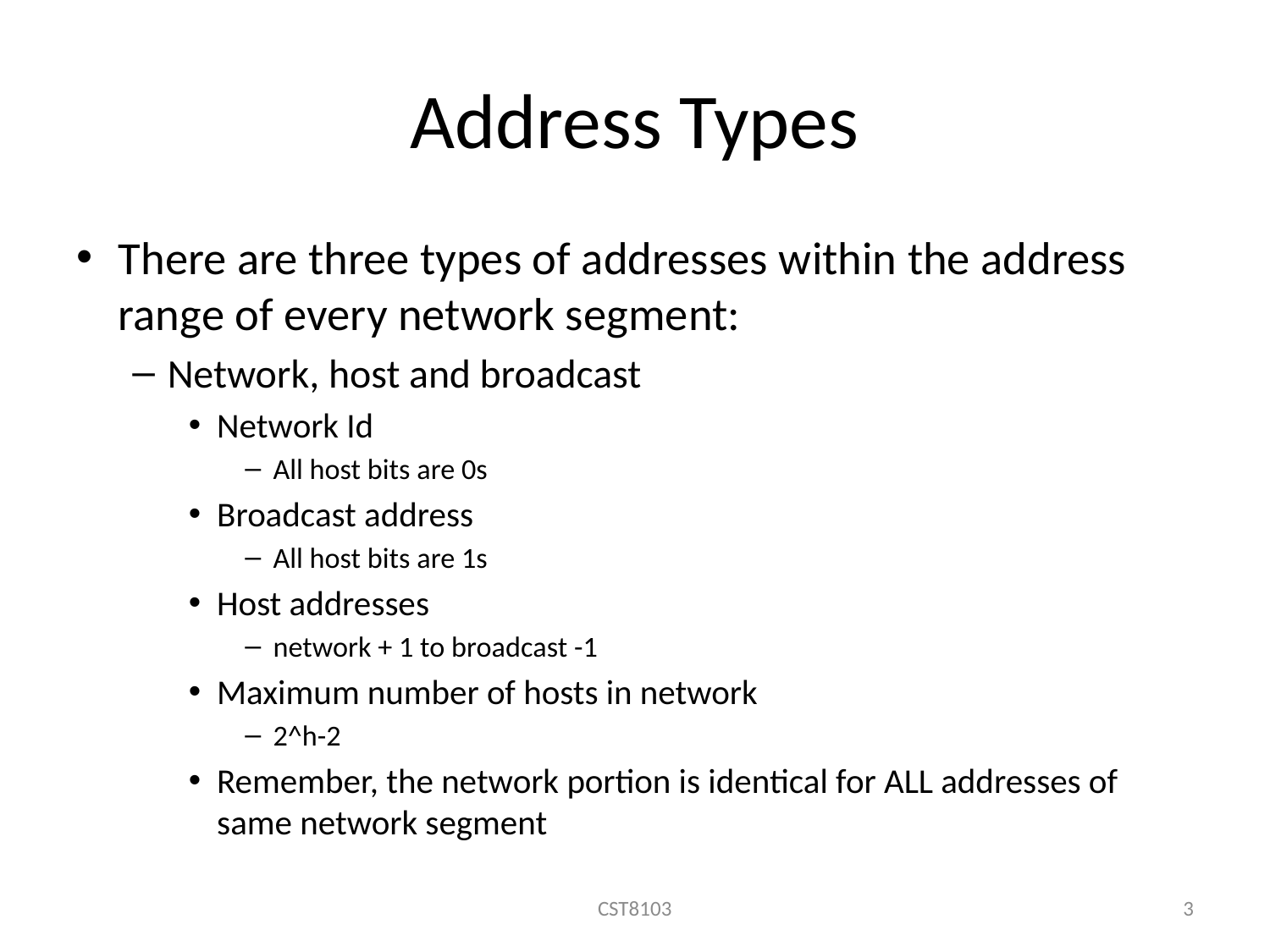

# Address Types
There are three types of addresses within the address range of every network segment:
Network, host and broadcast
Network Id
All host bits are 0s
Broadcast address
All host bits are 1s
Host addresses
network + 1 to broadcast -1
Maximum number of hosts in network
2^h-2
Remember, the network portion is identical for ALL addresses of same network segment

CST8103
3